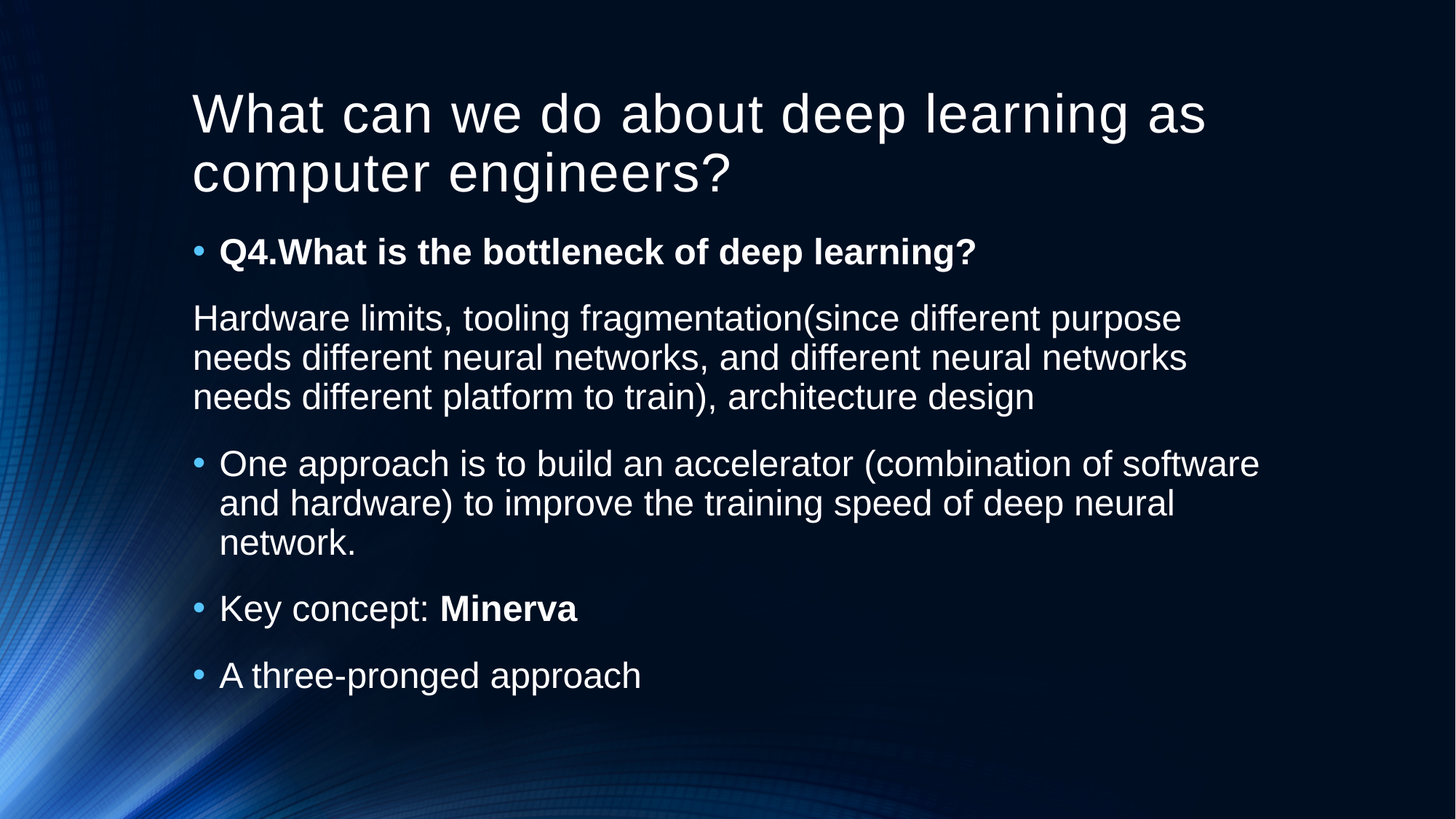

# What can we do about deep learning as computer engineers?
Q4.What is the bottleneck of deep learning?
Hardware limits, tooling fragmentation(since different purpose needs different neural networks, and different neural networks needs different platform to train), architecture design
One approach is to build an accelerator (combination of software and hardware) to improve the training speed of deep neural network.
Key concept: Minerva
A three-pronged approach